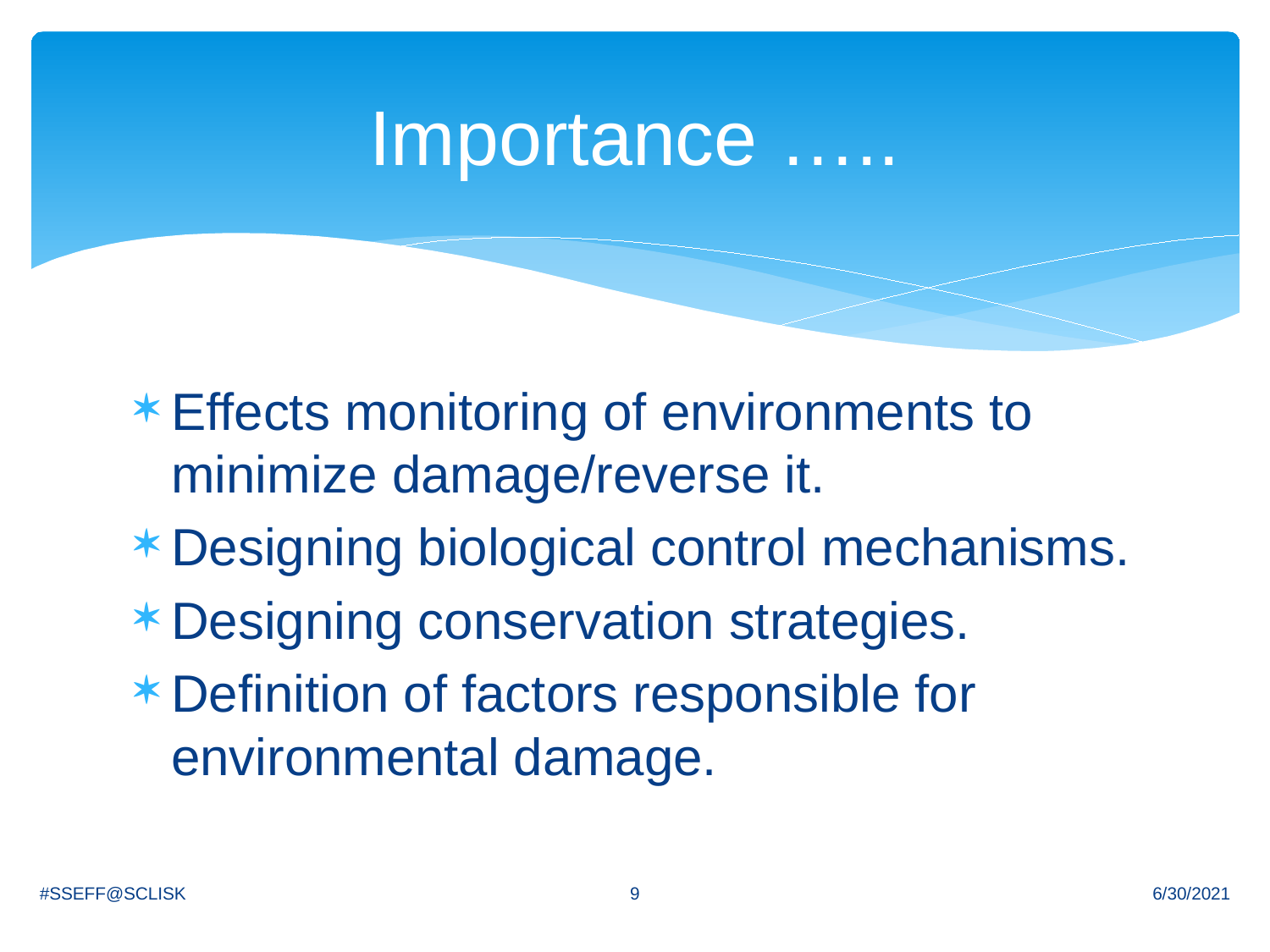

# Importance …..
Effects monitoring of environments to minimize damage/reverse it.
Designing biological control mechanisms.
Designing conservation strategies.
Definition of factors responsible for environmental damage.
9
#SSEFF@SCLISK
6/30/2021